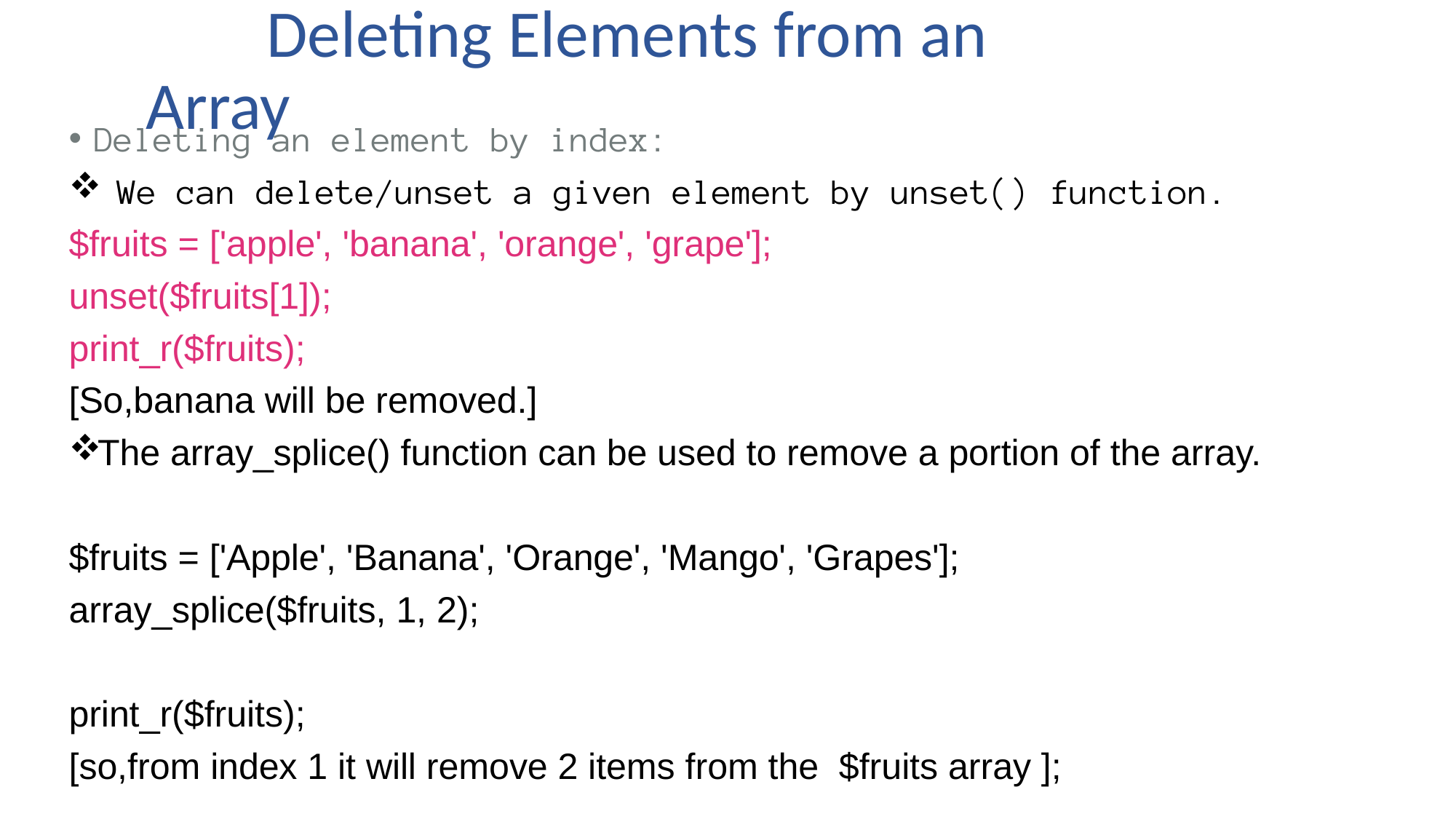

# Deleting Elements from an Array
Deleting an element by index:
 We can delete/unset a given element by unset() function.
$fruits = ['apple', 'banana', 'orange', 'grape'];
unset($fruits[1]);
print_r($fruits);
[So,banana will be removed.]
The array_splice() function can be used to remove a portion of the array.

$fruits = ['Apple', 'Banana', 'Orange', 'Mango', 'Grapes'];
array_splice($fruits, 1, 2);

print_r($fruits);
[so,from index 1 it will remove 2 items from the  $fruits array ];